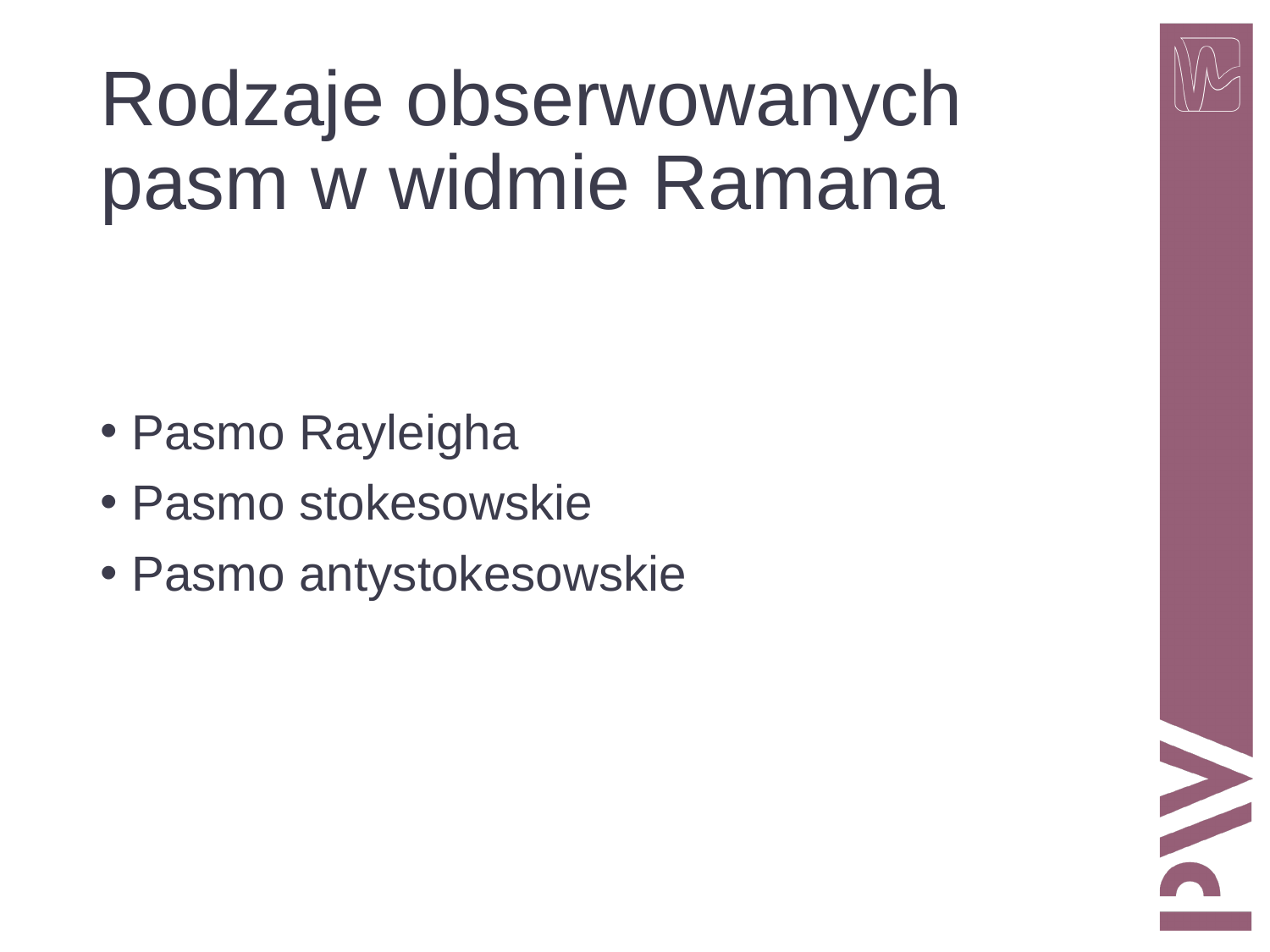

# Rodzaje obserwowanych pasm w widmie Ramana
Pasmo Rayleigha
Pasmo stokesowskie
Pasmo antystokesowskie